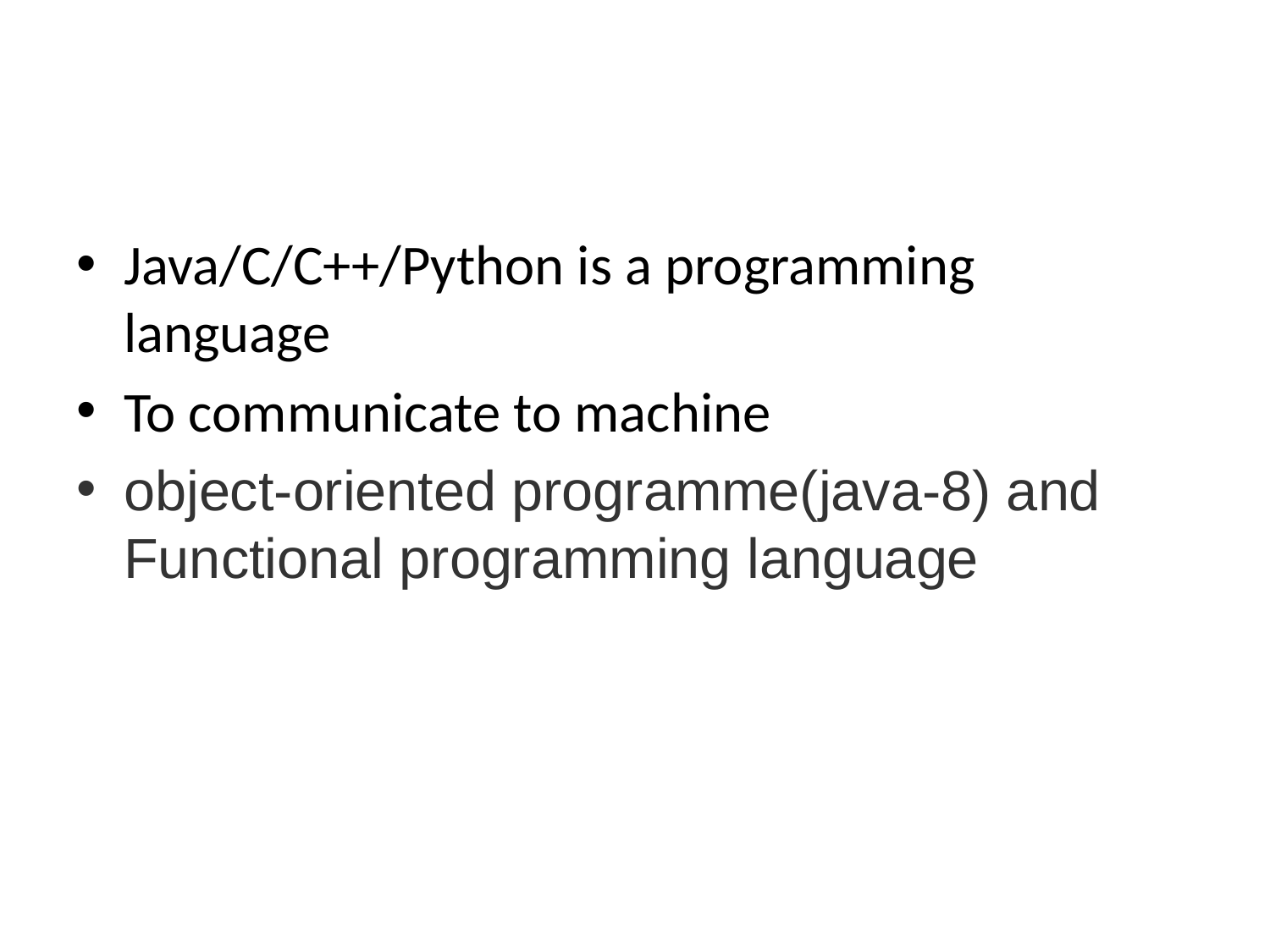

#
Java/C/C++/Python is a programming language
To communicate to machine
object-oriented programme(java-8) and Functional programming language